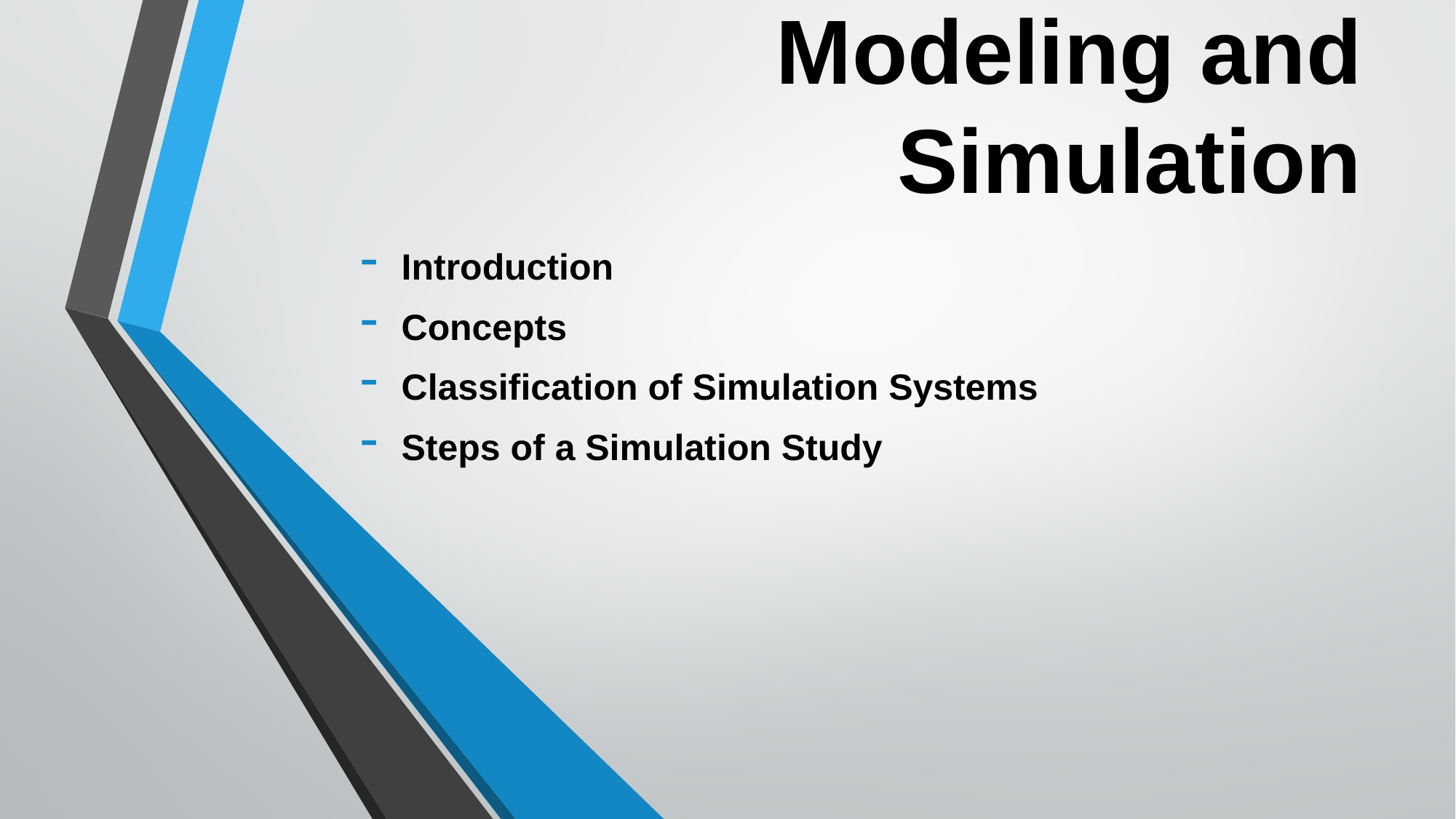

# Modeling and Simulation
Introduction
Concepts
Classification of Simulation Systems
Steps of a Simulation Study